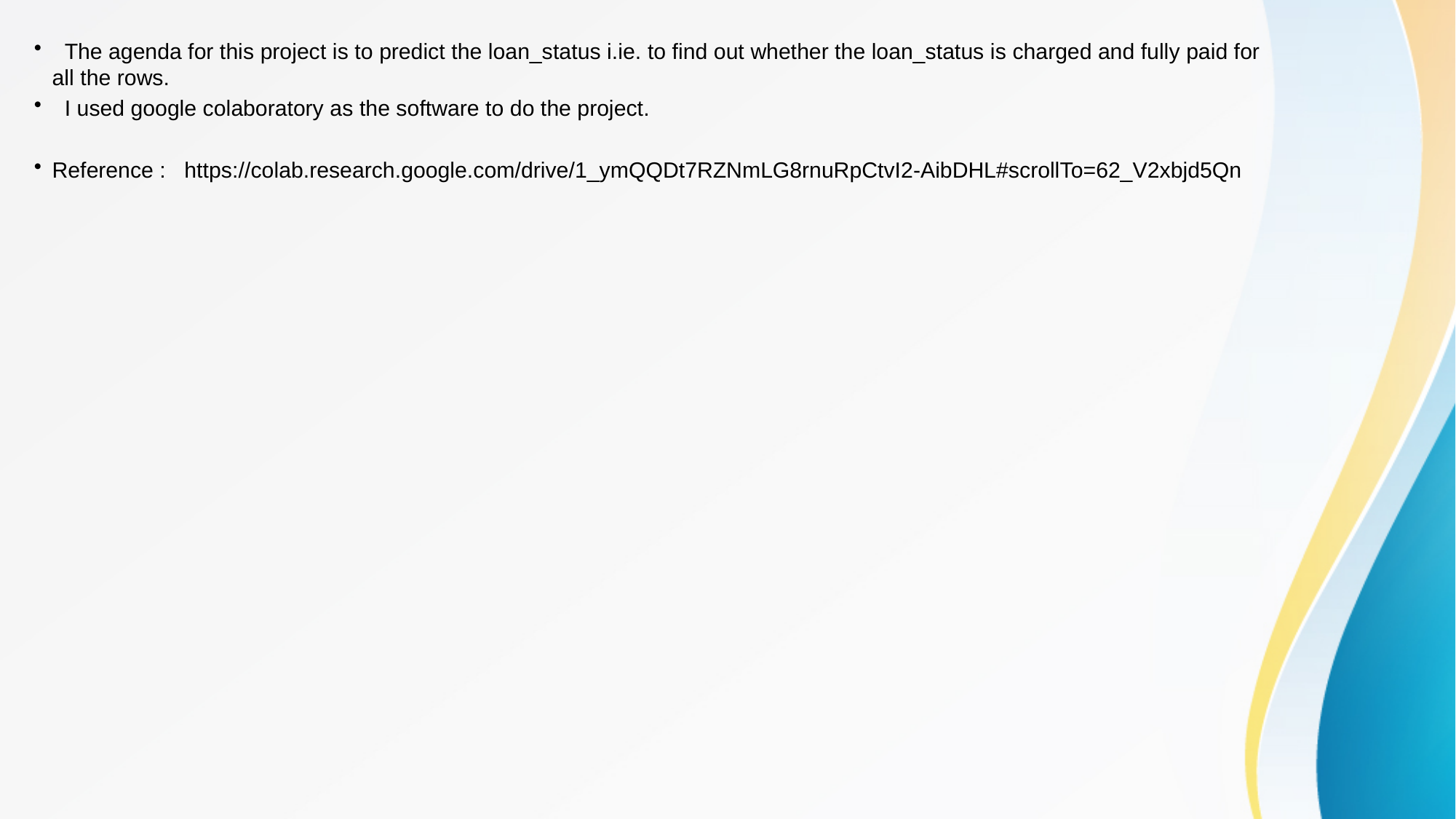

The agenda for this project is to predict the loan_status i.ie. to find out whether the loan_status is charged and fully paid for all the rows.
  I used google colaboratory as the software to do the project.

Reference :   https://colab.research.google.com/drive/1_ymQQDt7RZNmLG8rnuRpCtvI2-AibDHL#scrollTo=62_V2xbjd5Qn